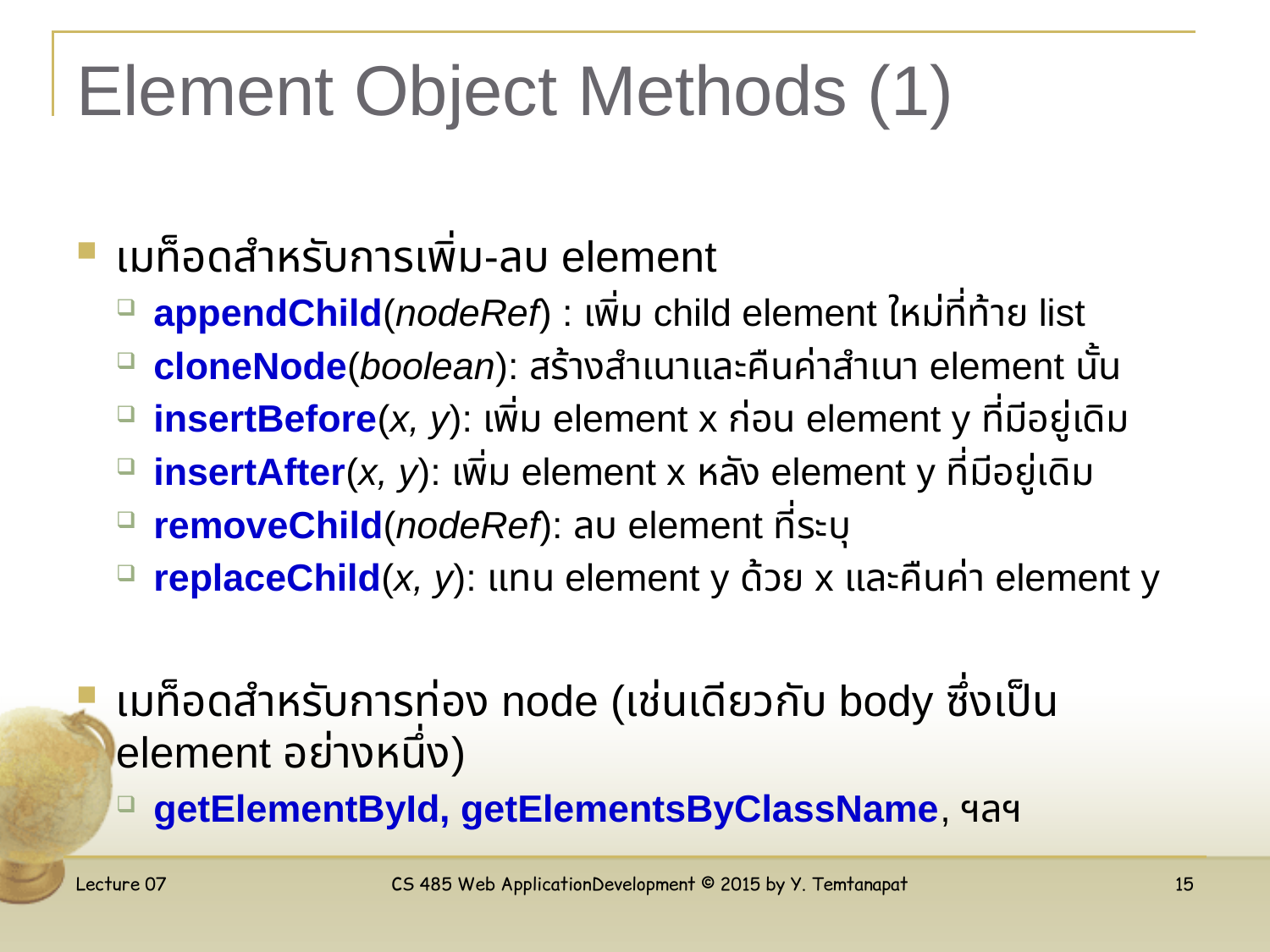

# Element Object Methods (1)
เมท็อดสำหรับการเพิ่ม-ลบ element
appendChild(nodeRef) : เพิ่ม child element ใหม่ที่ท้าย list
cloneNode(boolean): สร้างสำเนาและคืนค่าสำเนา element นั้น
insertBefore(x, y): เพิ่ม element x ก่อน element y ที่มีอยู่เดิม
insertAfter(x, y): เพิ่ม element x หลัง element y ที่มีอยู่เดิม
removeChild(nodeRef): ลบ element ที่ระบุ
replaceChild(x, y): แทน element y ด้วย x และคืนค่า element y

เมท็อดสำหรับการท่อง node (เช่นเดียวกับ body ซึ่งเป็น element อย่างหนึ่ง)
getElementById, getElementsByClassName, ฯลฯ
Lecture 07
CS 485 Web ApplicationDevelopment © 2015 by Y. Temtanapat
15